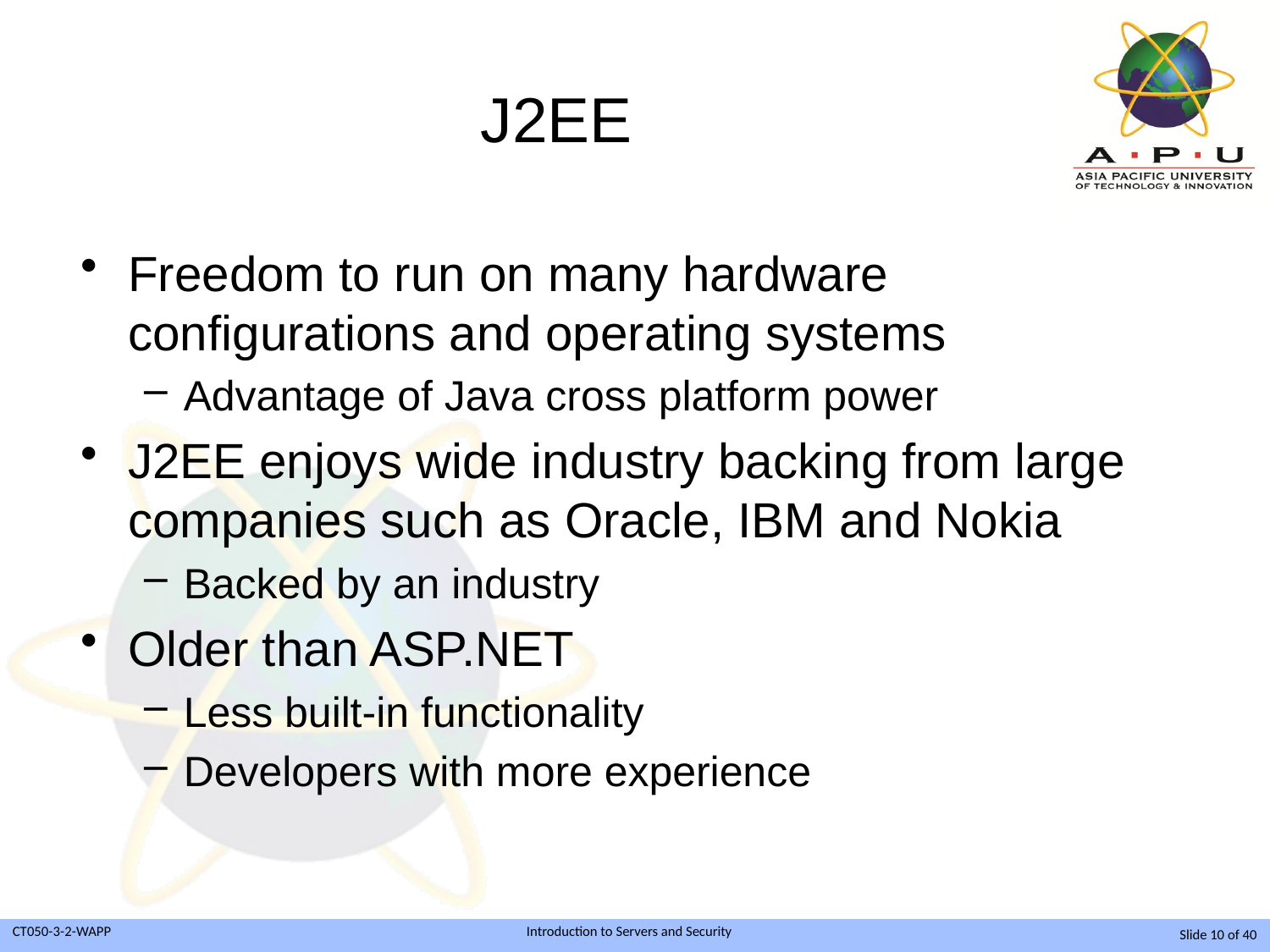

# J2EE
Freedom to run on many hardware configurations and operating systems
Advantage of Java cross platform power
J2EE enjoys wide industry backing from large companies such as Oracle, IBM and Nokia
Backed by an industry
Older than ASP.NET
Less built-in functionality
Developers with more experience